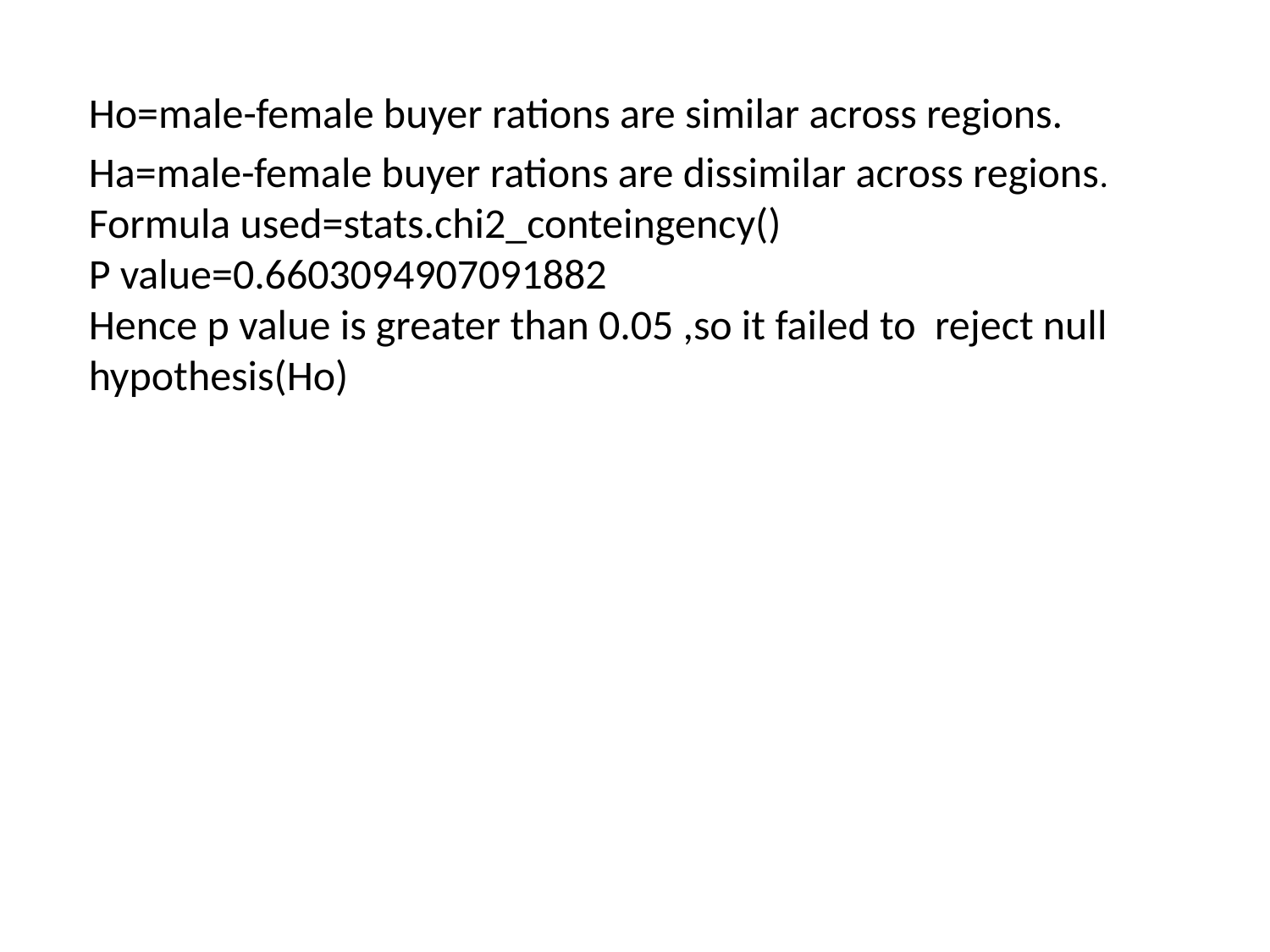

Ho=male-female buyer rations are similar across regions.
Ha=male-female buyer rations are dissimilar across regions.
Formula used=stats.chi2_conteingency()
P value=0.6603094907091882
Hence p value is greater than 0.05 ,so it failed to  reject null hypothesis(Ho)